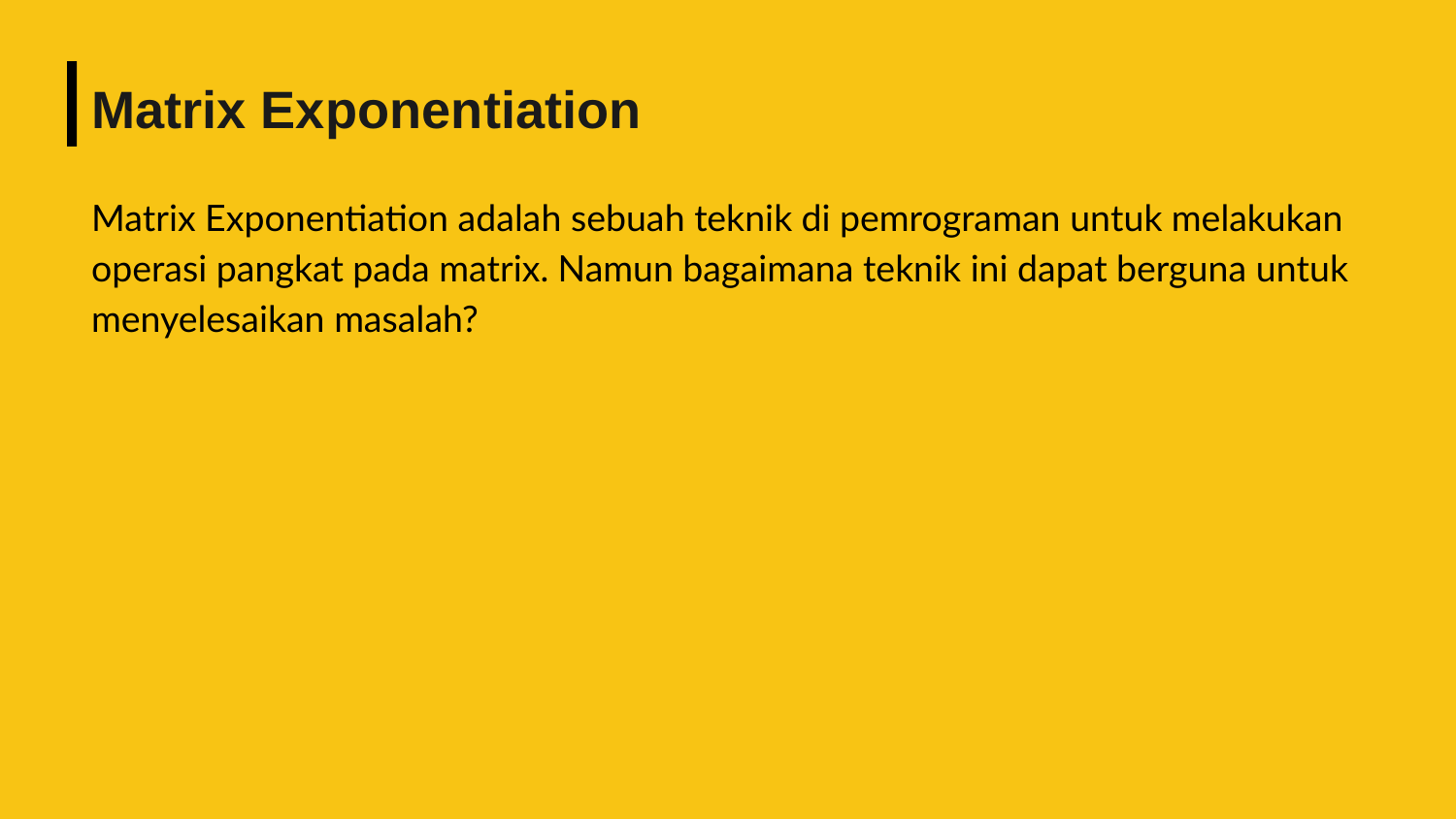

# Matrix Exponentiation
Matrix Exponentiation adalah sebuah teknik di pemrograman untuk melakukan operasi pangkat pada matrix. Namun bagaimana teknik ini dapat berguna untuk menyelesaikan masalah?